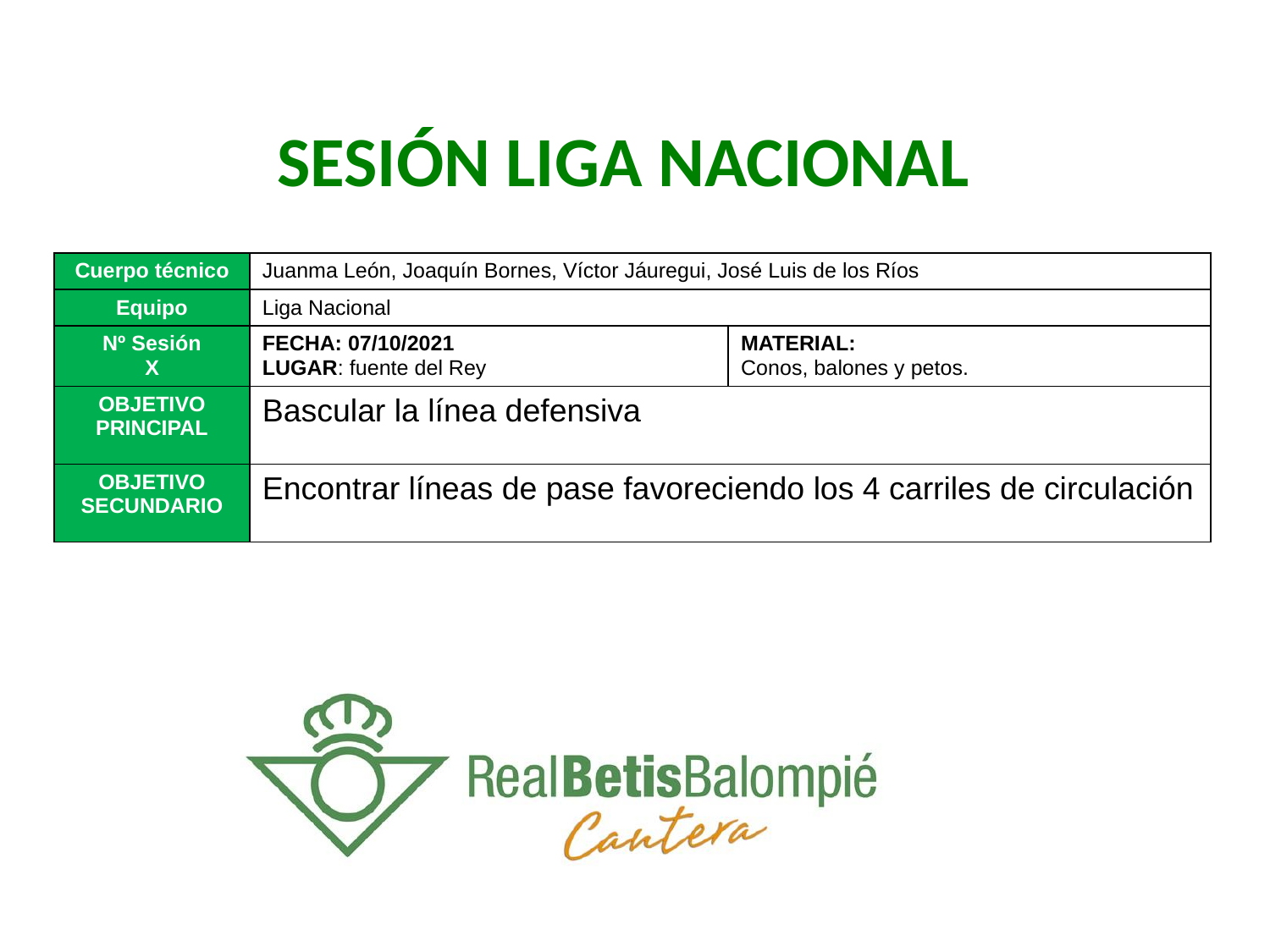

SESIÓN LIGA NACIONAL
| Cuerpo técnico | Juanma León, Joaquín Bornes, Víctor Jáuregui, José Luis de los Ríos |  |
| --- | --- | --- |
| Equipo | Liga Nacional |  |
| Nº Sesión X | FECHA: 07/10/2021 LUGAR: fuente del Rey | MATERIAL: Conos, balones y petos. |
| OBJETIVO PRINCIPAL | Bascular la línea defensiva |  |
| OBJETIVO SECUNDARIO | Encontrar líneas de pase favoreciendo los 4 carriles de circulación |  |